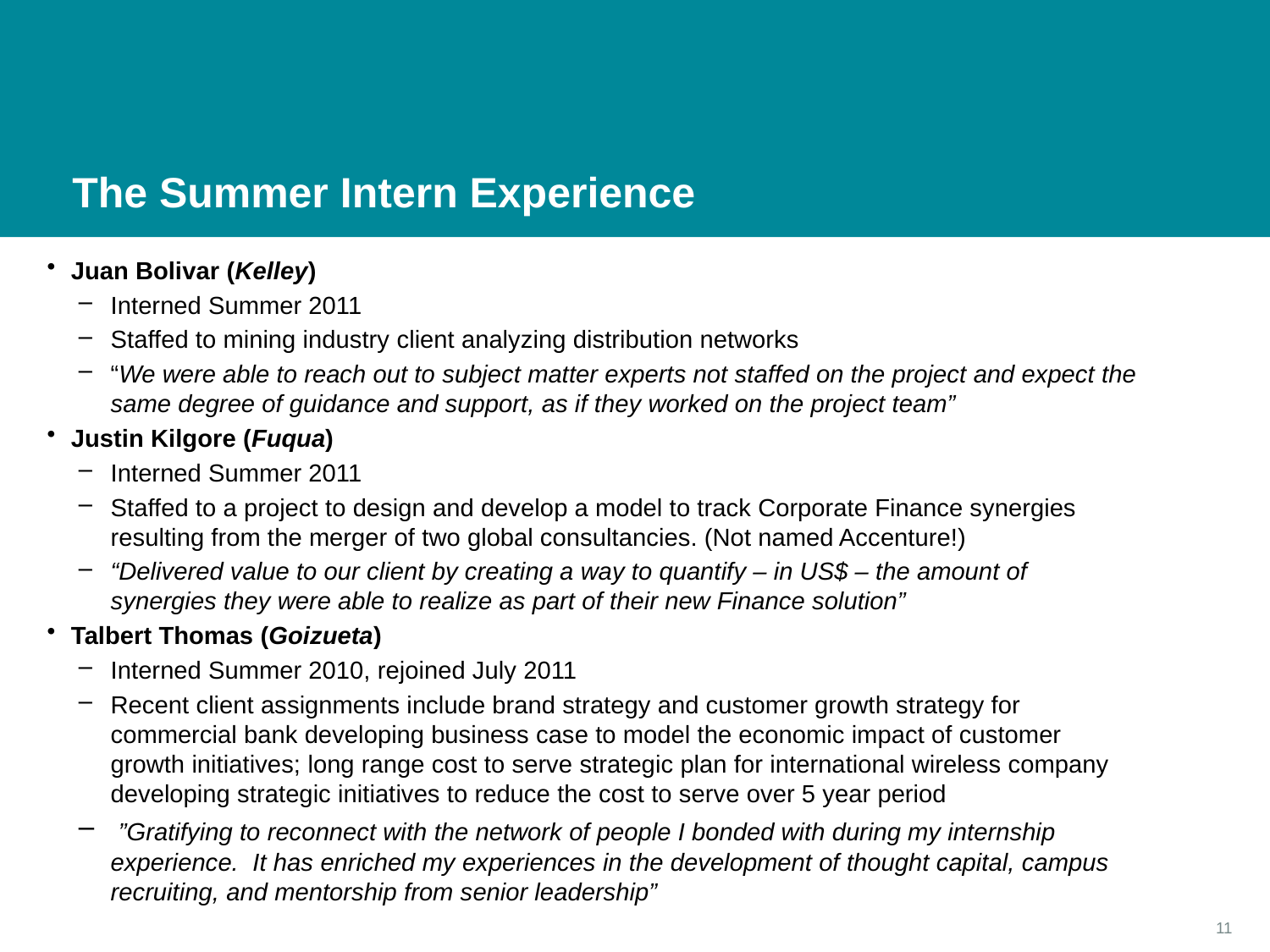

# The Summer Intern Experience
Juan Bolivar (Kelley)
Interned Summer 2011
Staffed to mining industry client analyzing distribution networks
“We were able to reach out to subject matter experts not staffed on the project and expect the same degree of guidance and support, as if they worked on the project team”
Justin Kilgore (Fuqua)
Interned Summer 2011
Staffed to a project to design and develop a model to track Corporate Finance synergies resulting from the merger of two global consultancies. (Not named Accenture!)
“Delivered value to our client by creating a way to quantify – in US$ – the amount of synergies they were able to realize as part of their new Finance solution”
Talbert Thomas (Goizueta)
Interned Summer 2010, rejoined July 2011
Recent client assignments include brand strategy and customer growth strategy for commercial bank developing business case to model the economic impact of customer growth initiatives; long range cost to serve strategic plan for international wireless company developing strategic initiatives to reduce the cost to serve over 5 year period
 ”Gratifying to reconnect with the network of people I bonded with during my internship experience.  It has enriched my experiences in the development of thought capital, campus recruiting, and mentorship from senior leadership”

11